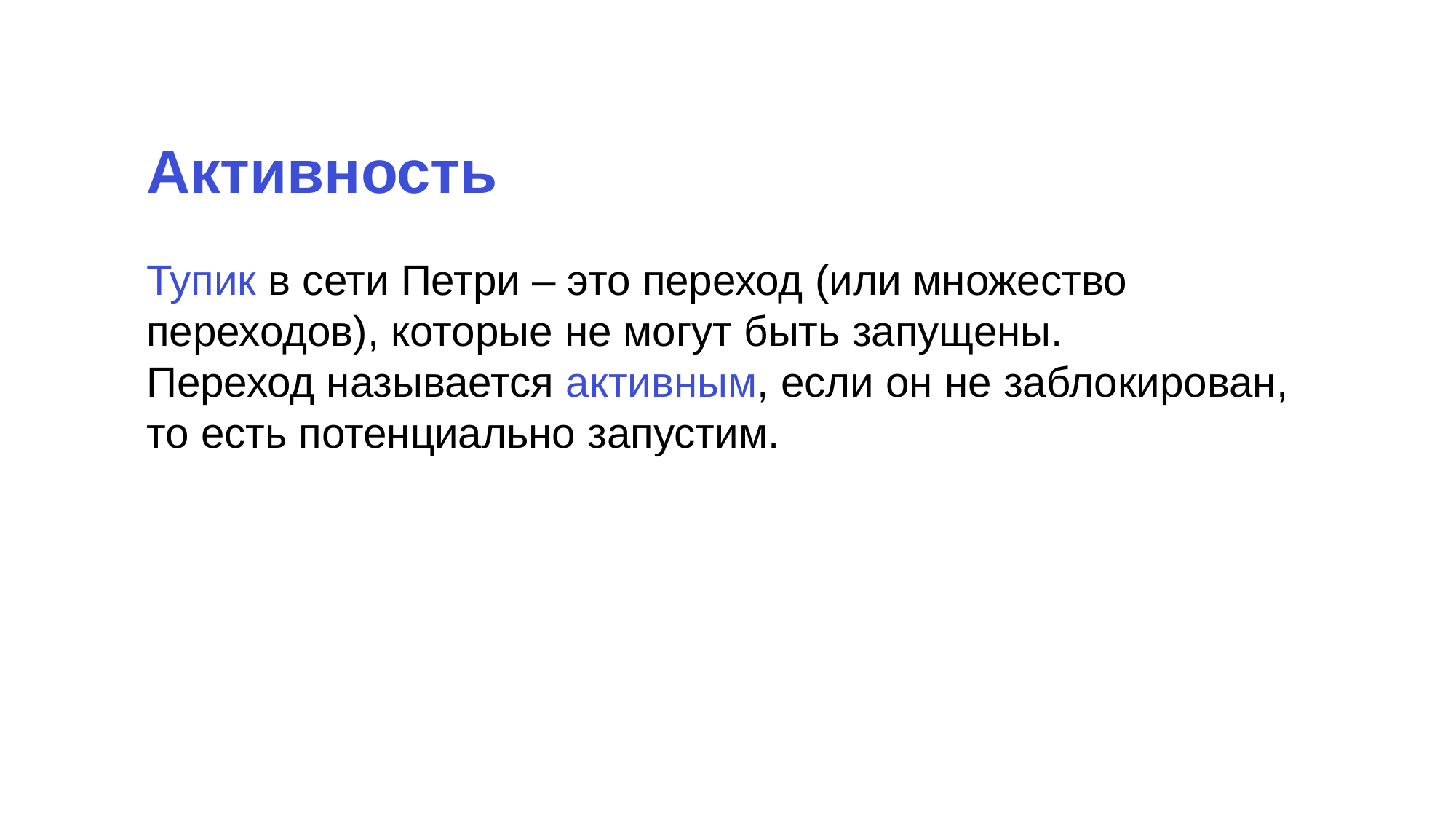

Активность
Тупик в сети Петри – это переход (или множество переходов), которые не могут быть запущены.
Переход называется активным, если он не заблокирован, то есть потенциально запустим.